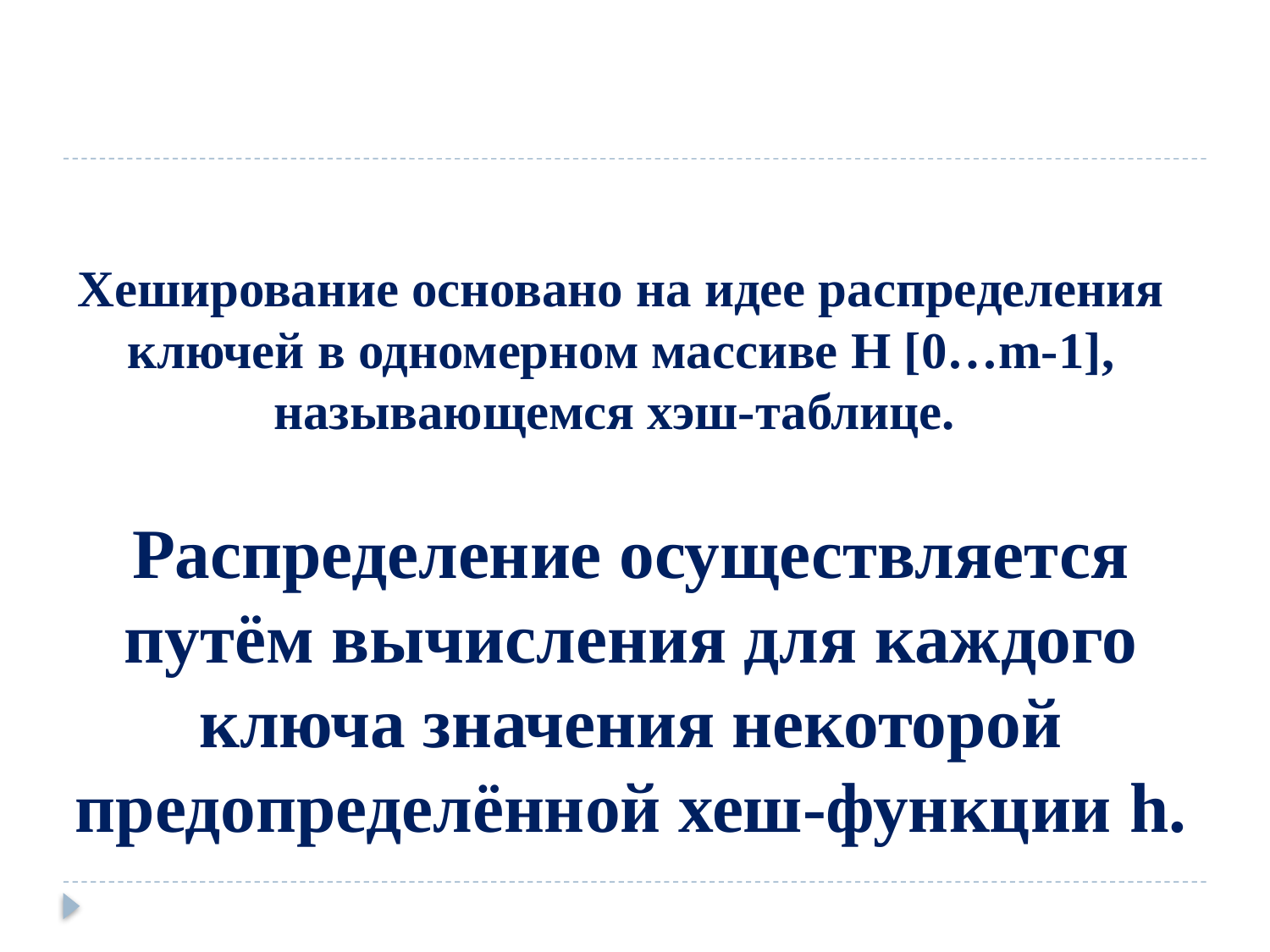

# Хеширование основано на идее распределения ключей в одномерном массиве H [0…m-1], называющемся хэш-таблице.
Распределение осуществляется путём вычисления для каждого ключа значения некоторой предопределённой хеш-функции h.